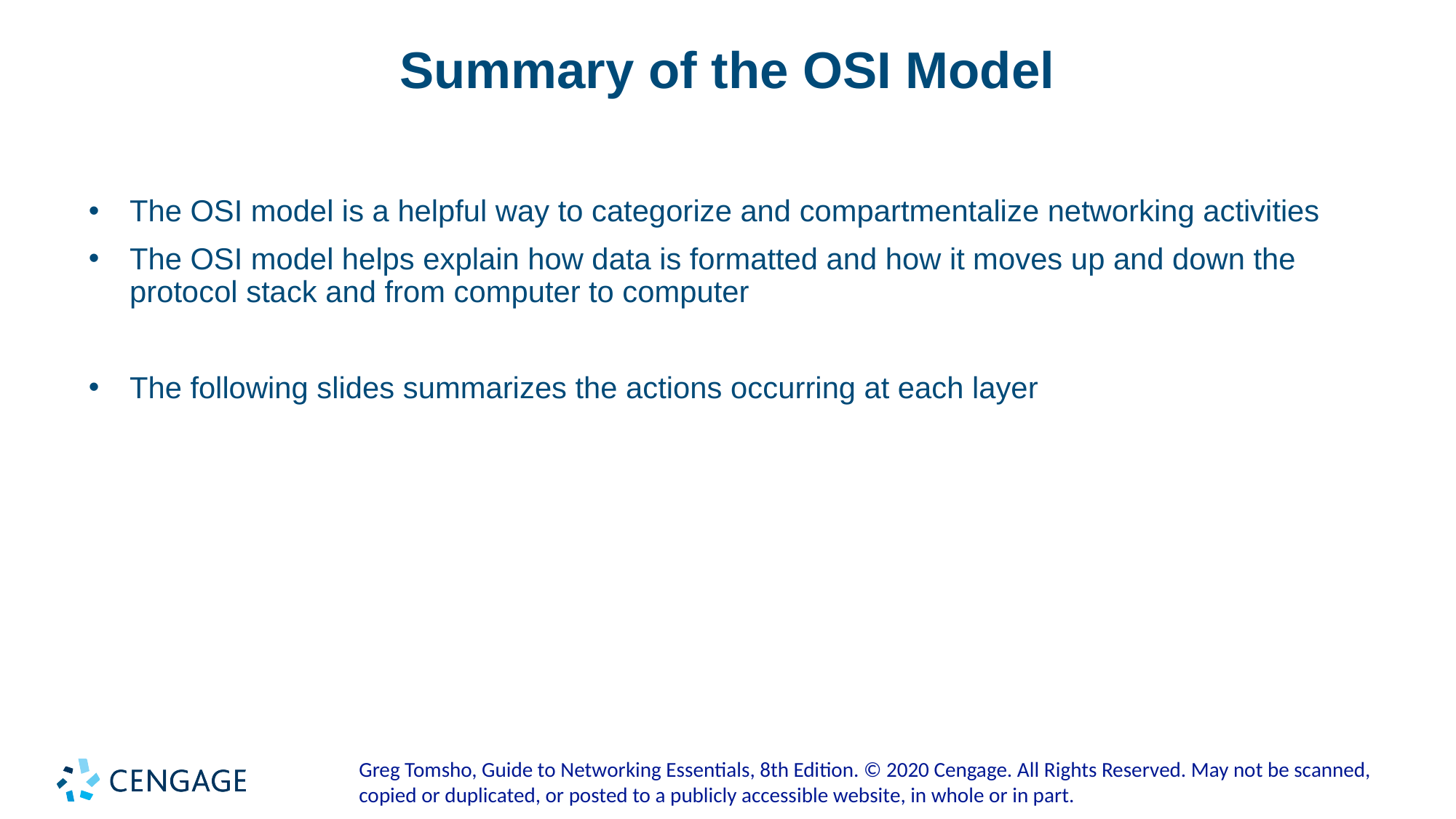

# Summary of the OSI Model
The OSI model is a helpful way to categorize and compartmentalize networking activities
The OSI model helps explain how data is formatted and how it moves up and down the protocol stack and from computer to computer

The following slides summarizes the actions occurring at each layer